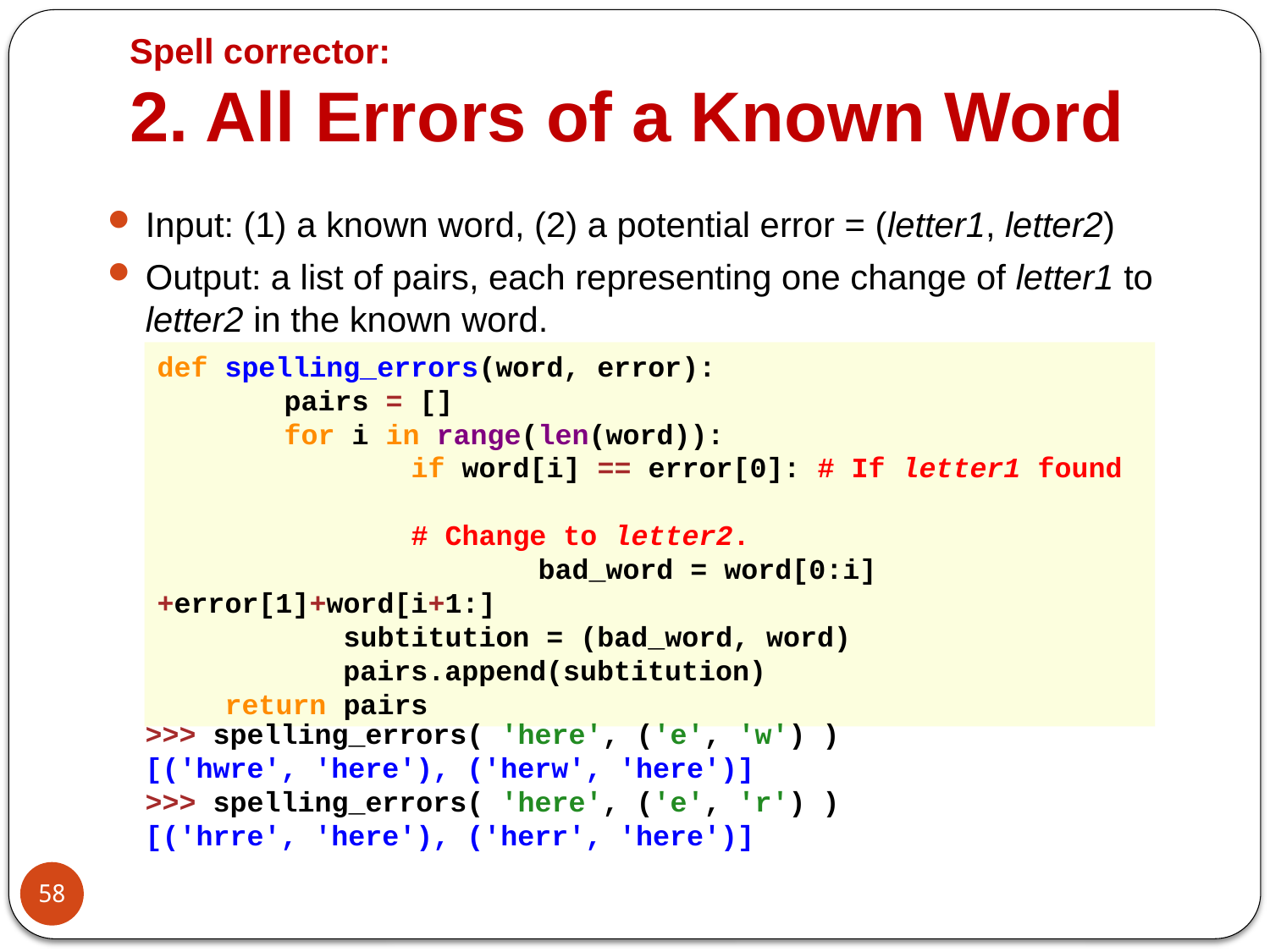

# Spell corrector: 2. All Errors of a Known Word
Input: (1) a known word, (2) a potential error = (letter1, letter2)
Output: a list of pairs, each representing one change of letter1 to letter2 in the known word.
def spelling_errors(word, error):
	pairs = []
	for i in range(len(word)):
		if word[i] == error[0]: # If letter1 found
									# Change to letter2.
			bad_word = word[0:i]+error[1]+word[i+1:]
           subtitution = (bad_word, word)
           pairs.append(subtitution)
    return pairs
>>> spelling_errors( 'here', ('e', 'w') )
[('hwre', 'here'), ('herw', 'here')]
>>> spelling_errors( 'here', ('e', 'r') )
[('hrre', 'here'), ('herr', 'here')]
58